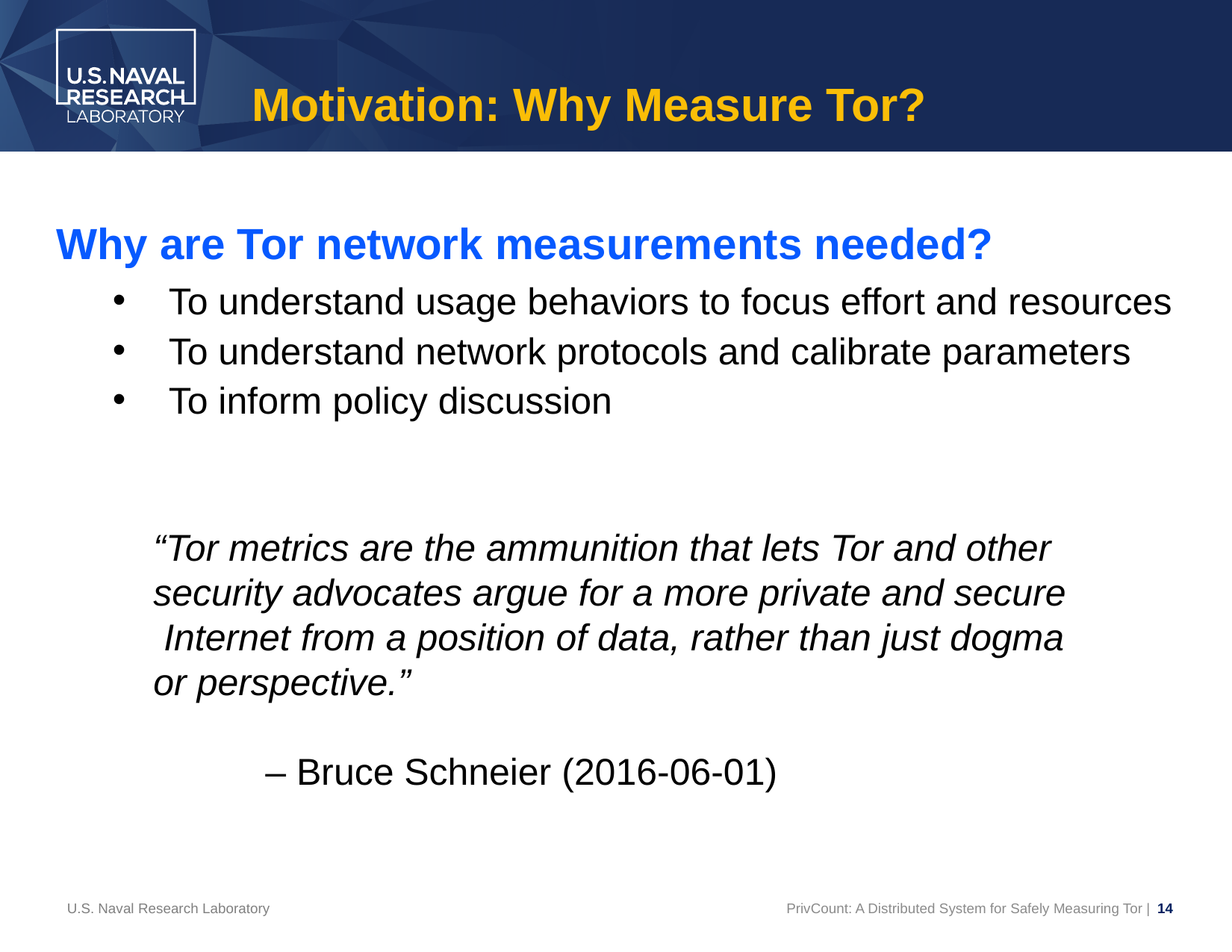

# Motivation: Why Measure Tor?
Why are Tor network measurements needed?
To understand usage behaviors to focus effort and resources
To understand network protocols and calibrate parameters
To inform policy discussion

“Tor metrics are the ammunition that lets Tor and other security advocates argue for a more private and secure  Internet from a position of data, rather than just dogma or perspective.”

	– Bruce Schneier (2016-06-01)
U.S. Naval Research Laboratory
PrivCount: A Distributed System for Safely Measuring Tor |  14